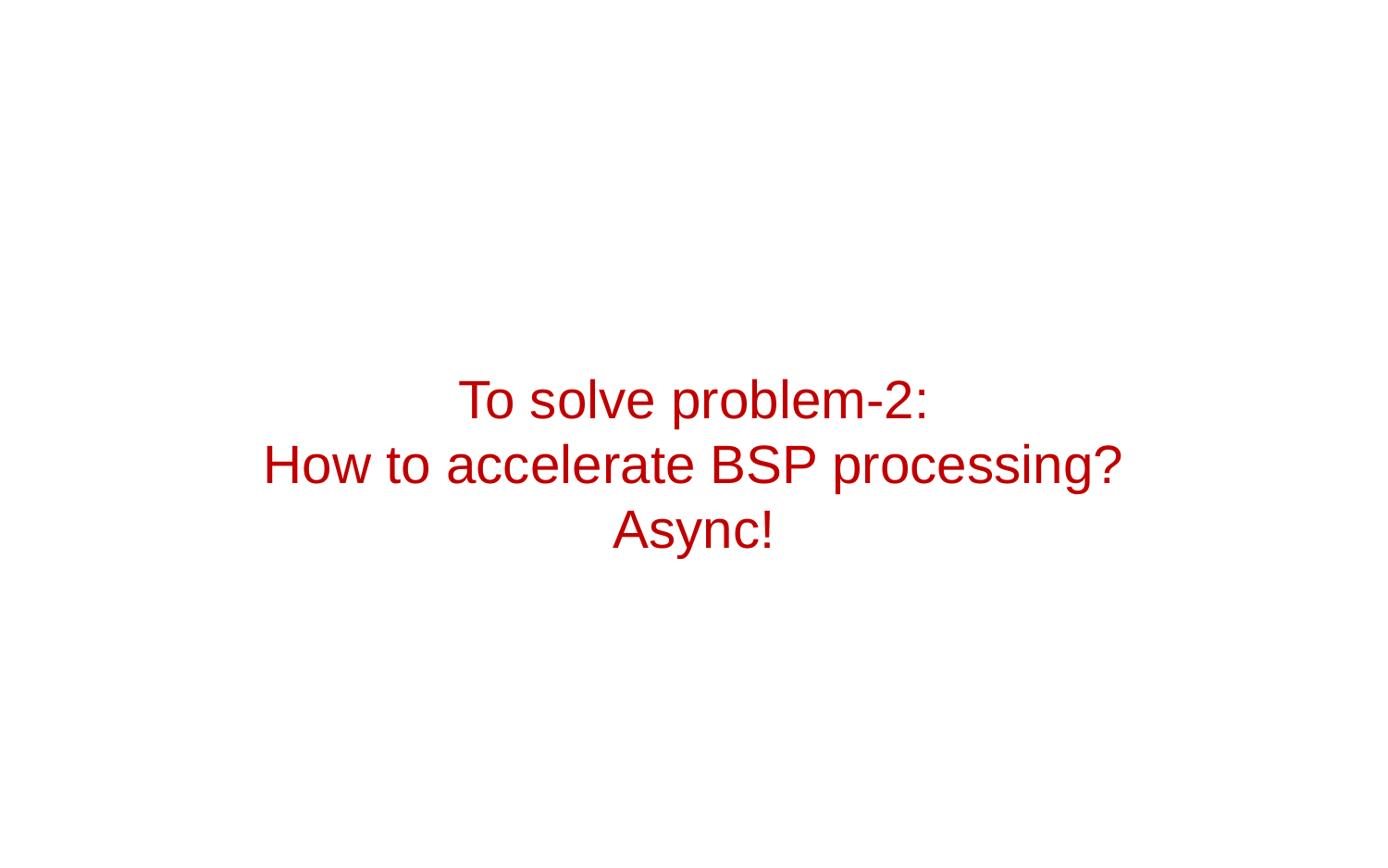

#
To solve problem-2:
How to accelerate BSP processing?
Async!